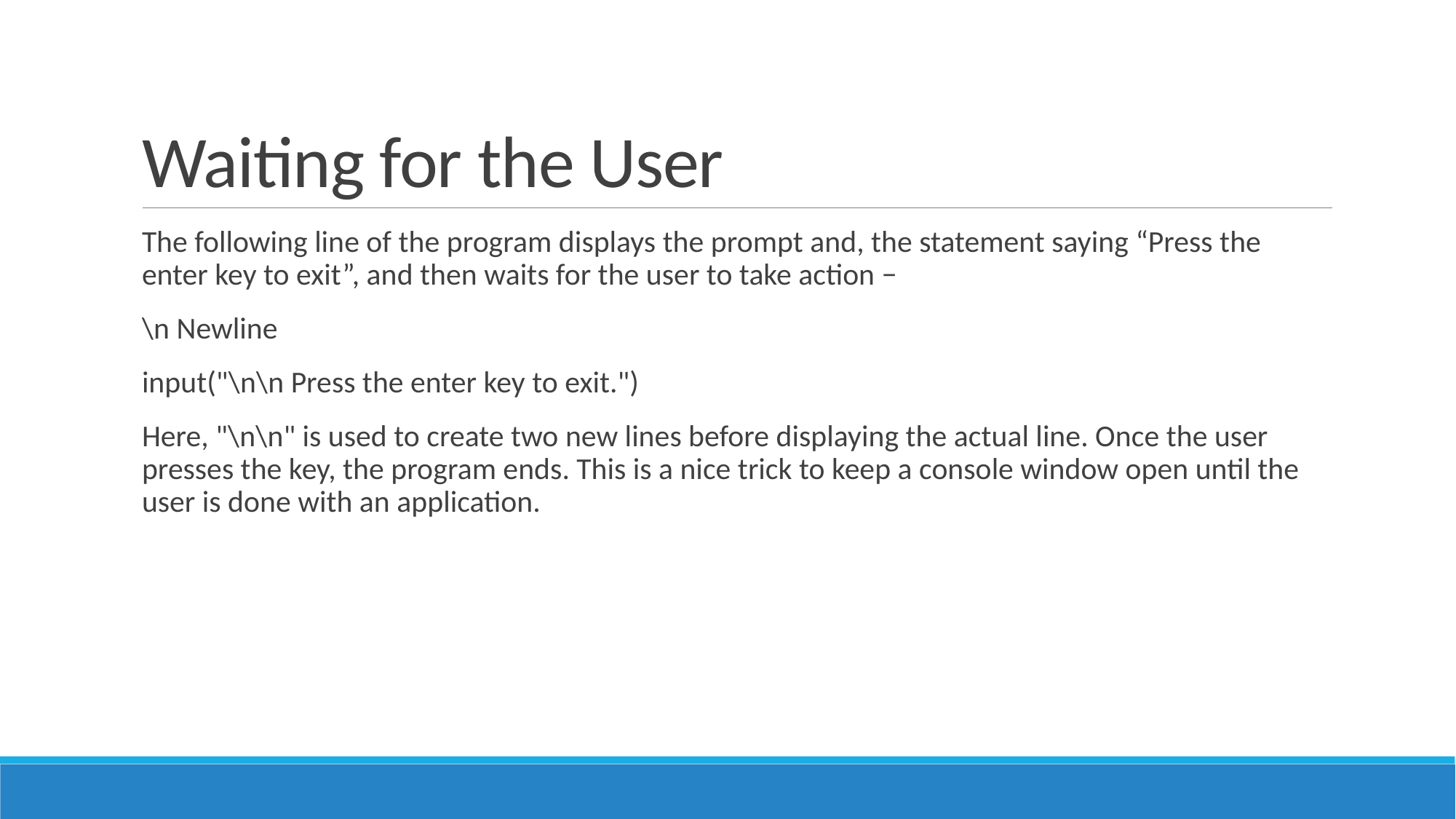

# Waiting for the User
The following line of the program displays the prompt and, the statement saying “Press the enter key to exit”, and then waits for the user to take action −
\n Newline
input("\n\n Press the enter key to exit.")
Here, "\n\n" is used to create two new lines before displaying the actual line. Once the user presses the key, the program ends. This is a nice trick to keep a console window open until the user is done with an application.